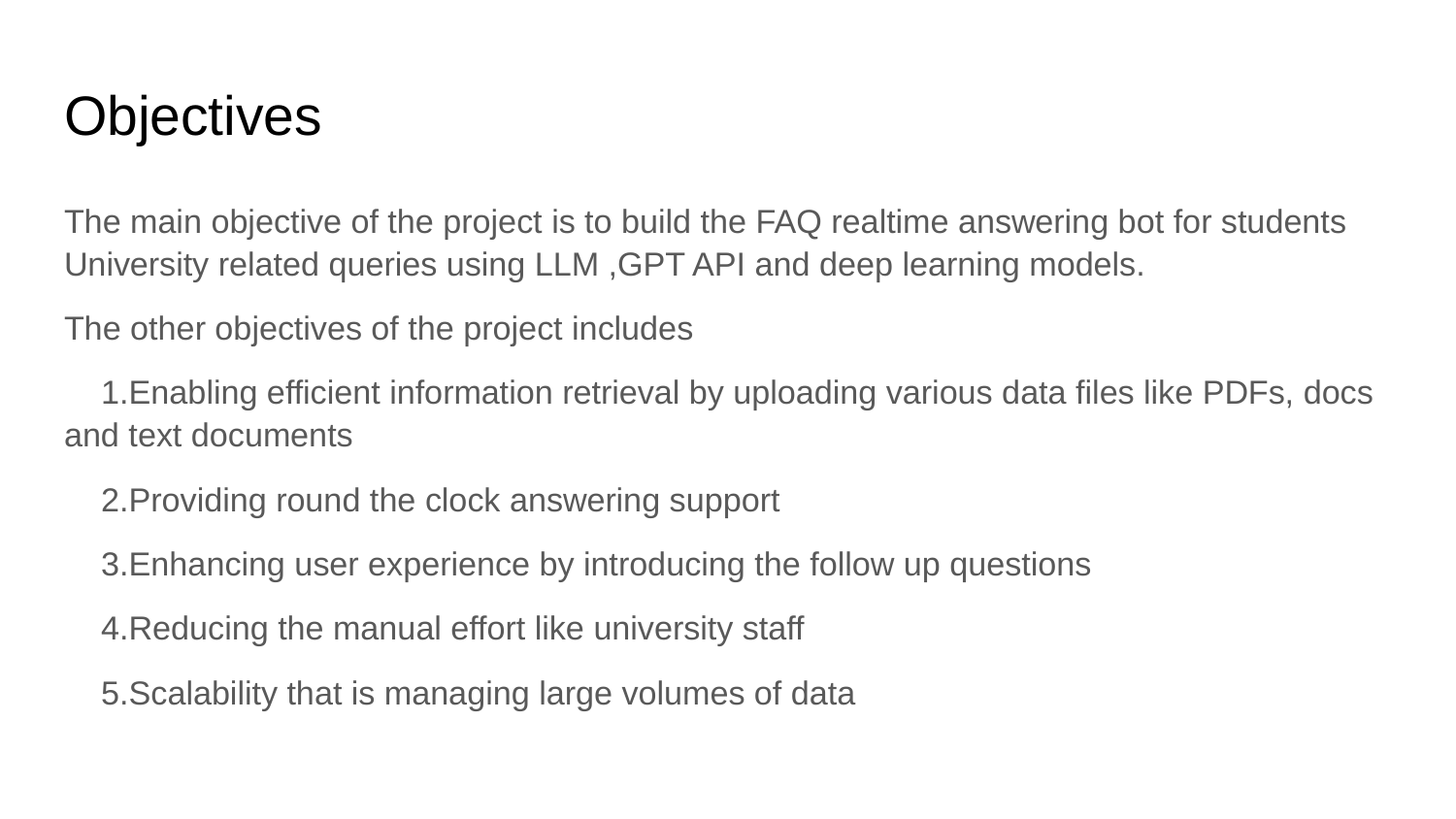

# Objectives
The main objective of the project is to build the FAQ realtime answering bot for students University related queries using LLM ,GPT API and deep learning models.
The other objectives of the project includes
    1.Enabling efficient information retrieval by uploading various data files like PDFs, docs and text documents
    2.Providing round the clock answering support
    3.Enhancing user experience by introducing the follow up questions
    4.Reducing the manual effort like university staff
    5.Scalability that is managing large volumes of data